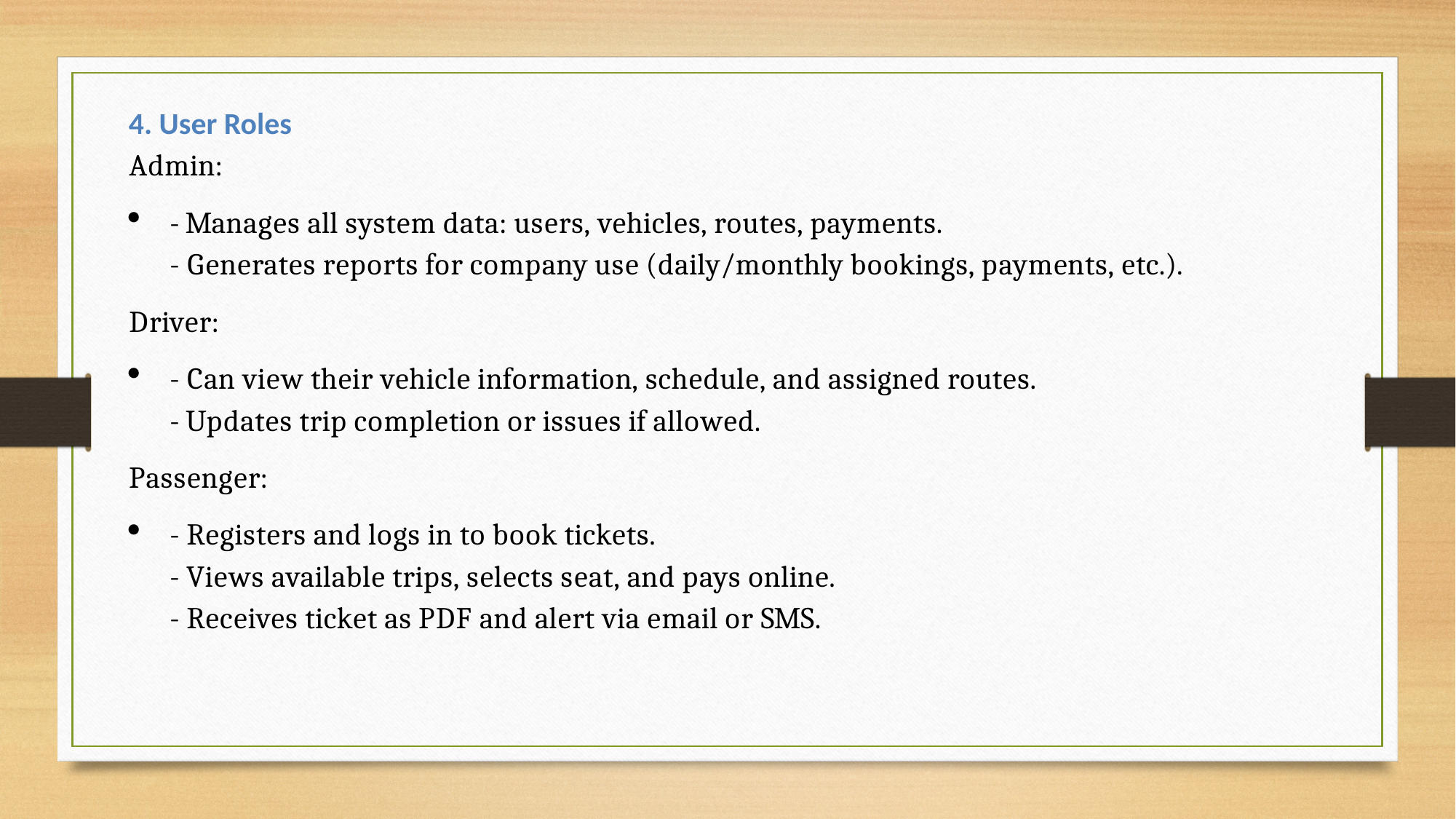

4. User Roles
Admin:
- Manages all system data: users, vehicles, routes, payments.
- Generates reports for company use (daily/monthly bookings, payments, etc.).
Driver:
- Can view their vehicle information, schedule, and assigned routes.
- Updates trip completion or issues if allowed.
Passenger:
- Registers and logs in to book tickets.
- Views available trips, selects seat, and pays online.
- Receives ticket as PDF and alert via email or SMS.